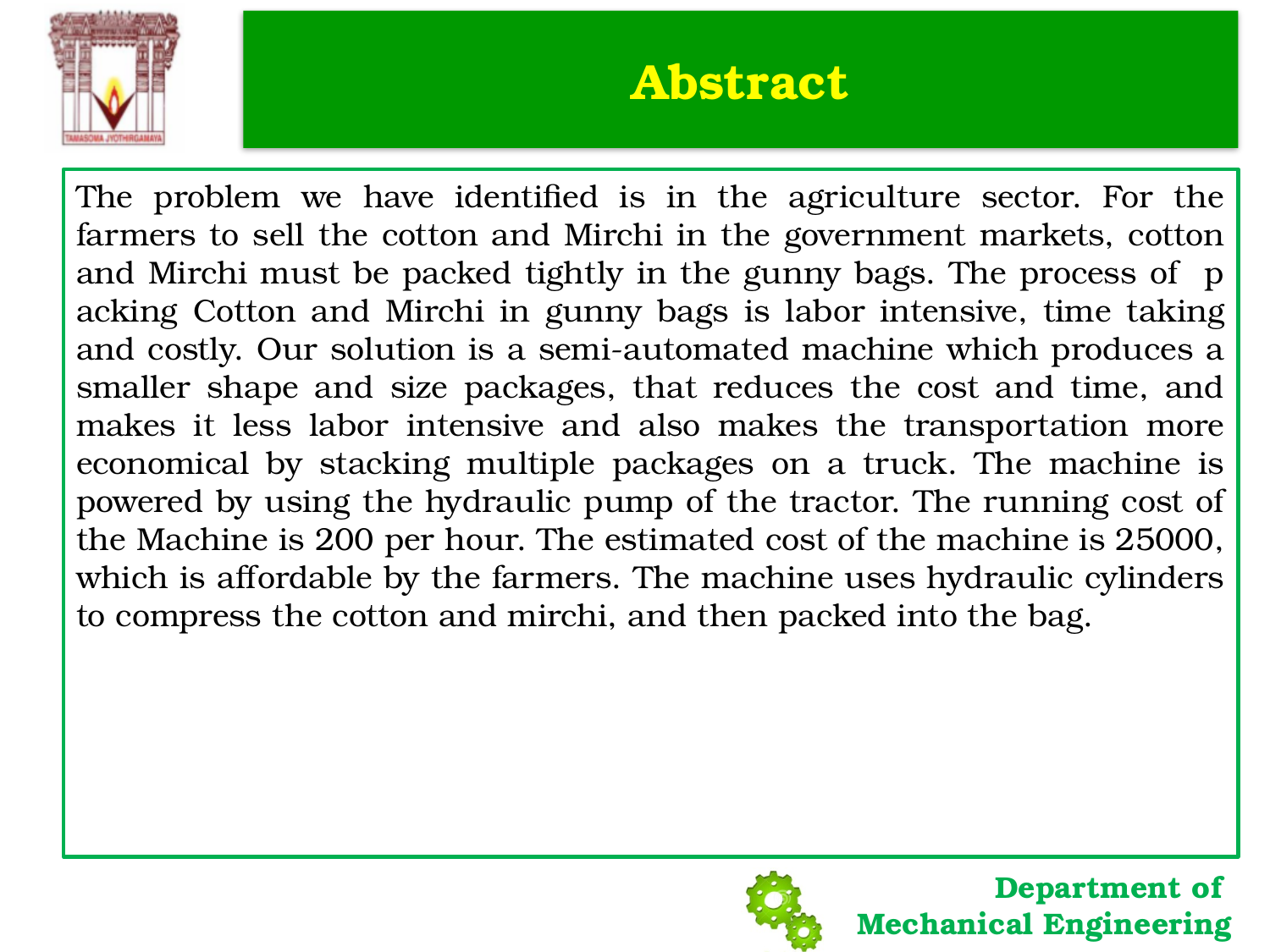

# Abstract
The problem we have identified is in the agriculture sector. For the farmers to sell the cotton and Mirchi in the government markets, cotton and Mirchi must be packed tightly in the gunny bags. The process of  p acking Cotton and Mirchi in gunny bags is labor intensive, time taking and costly. Our solution is a semi-automated machine which produces a smaller shape and size packages, that reduces the cost and time, and makes it less labor intensive and also makes the transportation more economical by stacking multiple packages on a truck. The machine is powered by using the hydraulic pump of the tractor. The running cost of the Machine is 200 per hour. The estimated cost of the machine is 25000, which is affordable by the farmers. The machine uses hydraulic cylinders to compress the cotton and mirchi, and then packed into the bag.